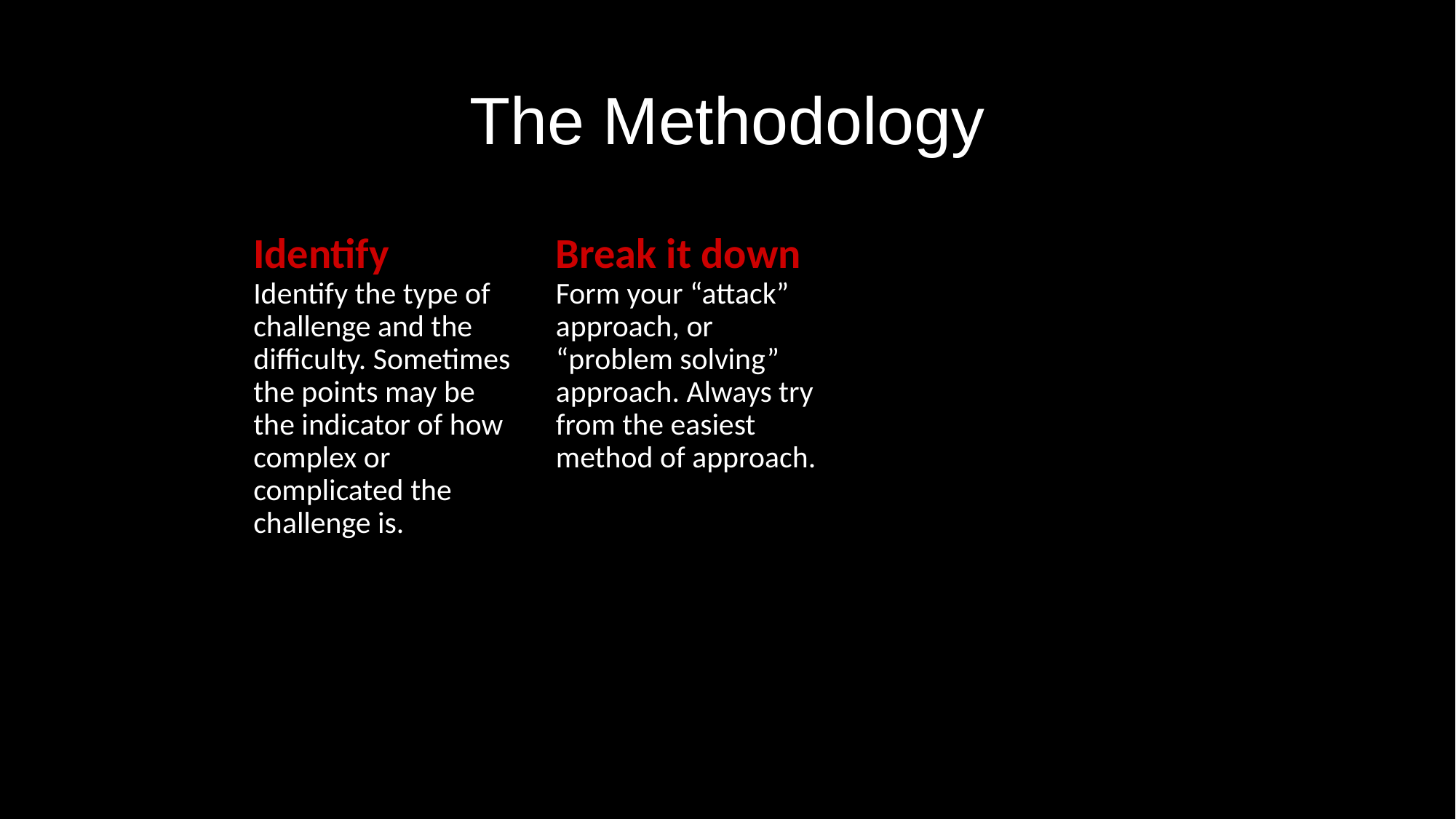

# The Methodology
Identify
Identify the type of challenge and the difficulty. Sometimes the points may be the indicator of how complex or complicated the challenge is.
Break it down
Form your “attack” approach, or “problem solving” approach. Always try from the easiest method of approach.